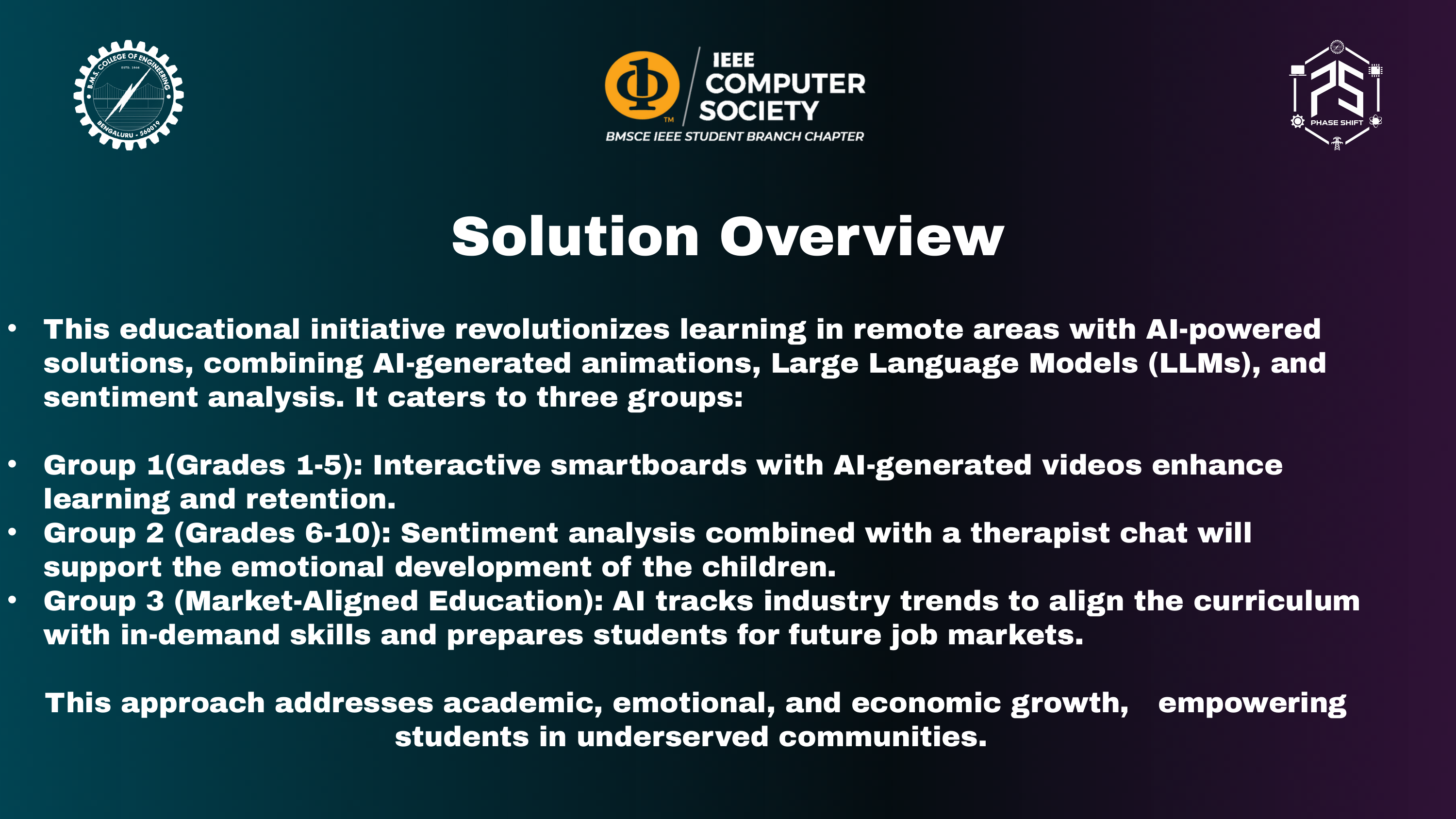

Solution Overview
This educational initiative revolutionizes learning in remote areas with AI-powered solutions, combining AI-generated animations, Large Language Models (LLMs), and sentiment analysis. It caters to three groups:

Group 1(Grades 1-5): Interactive smartboards with AI-generated videos enhance learning and retention.
Group 2 (Grades 6-10): Sentiment analysis combined with a therapist chat will support the emotional development of the children.
Group 3 (Market-Aligned Education): AI tracks industry trends to align the curriculum with in-demand skills and prepares students for future job markets.

 This approach addresses academic, emotional, and economic growth,   empowering students in underserved communities.